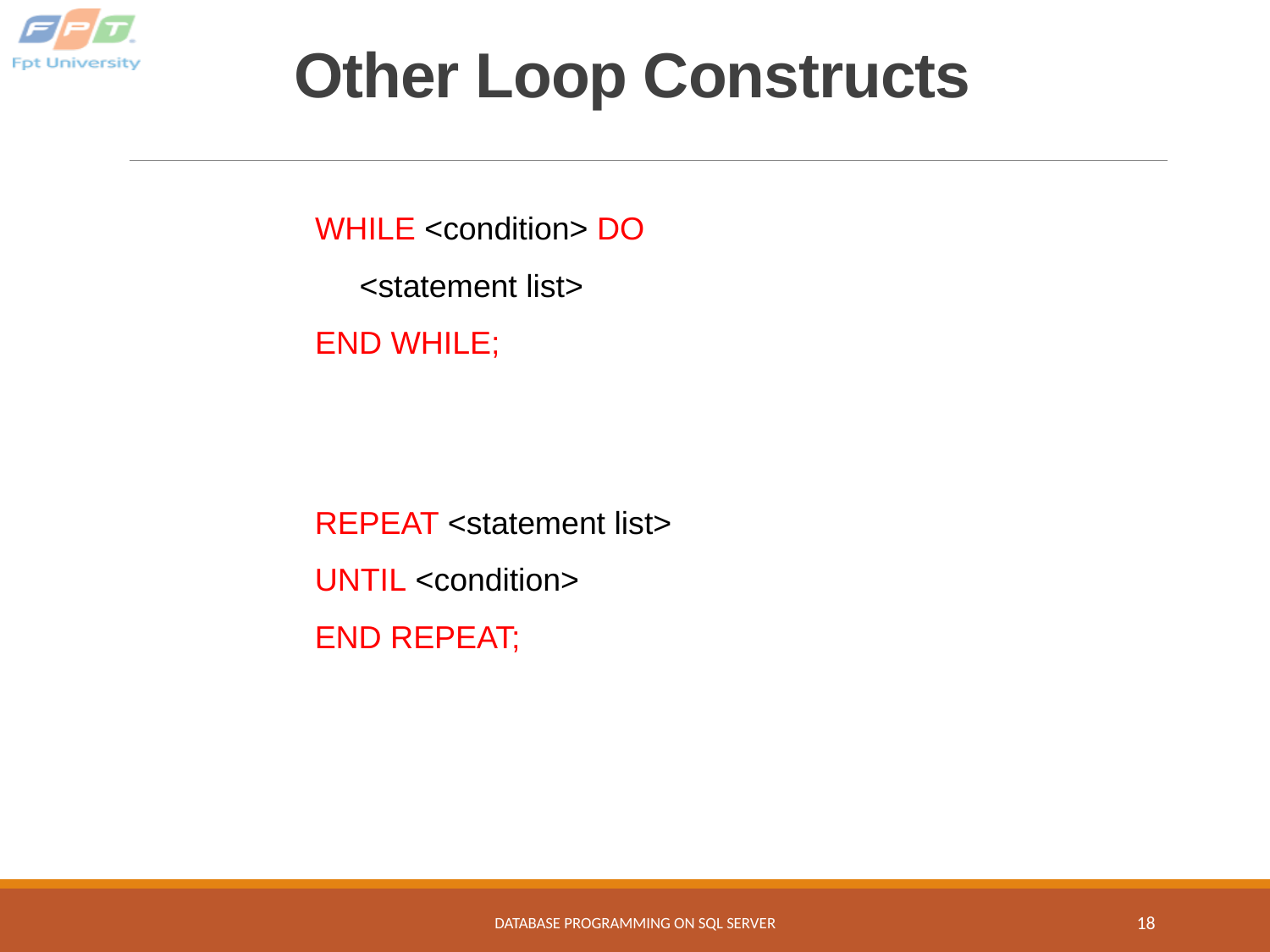

# Other Loop Constructs
WHILE <condition> DO
     <statement list>
END WHILE;
REPEAT <statement list>
UNTIL <condition>
END REPEAT;
Database programming on SQL Server
18